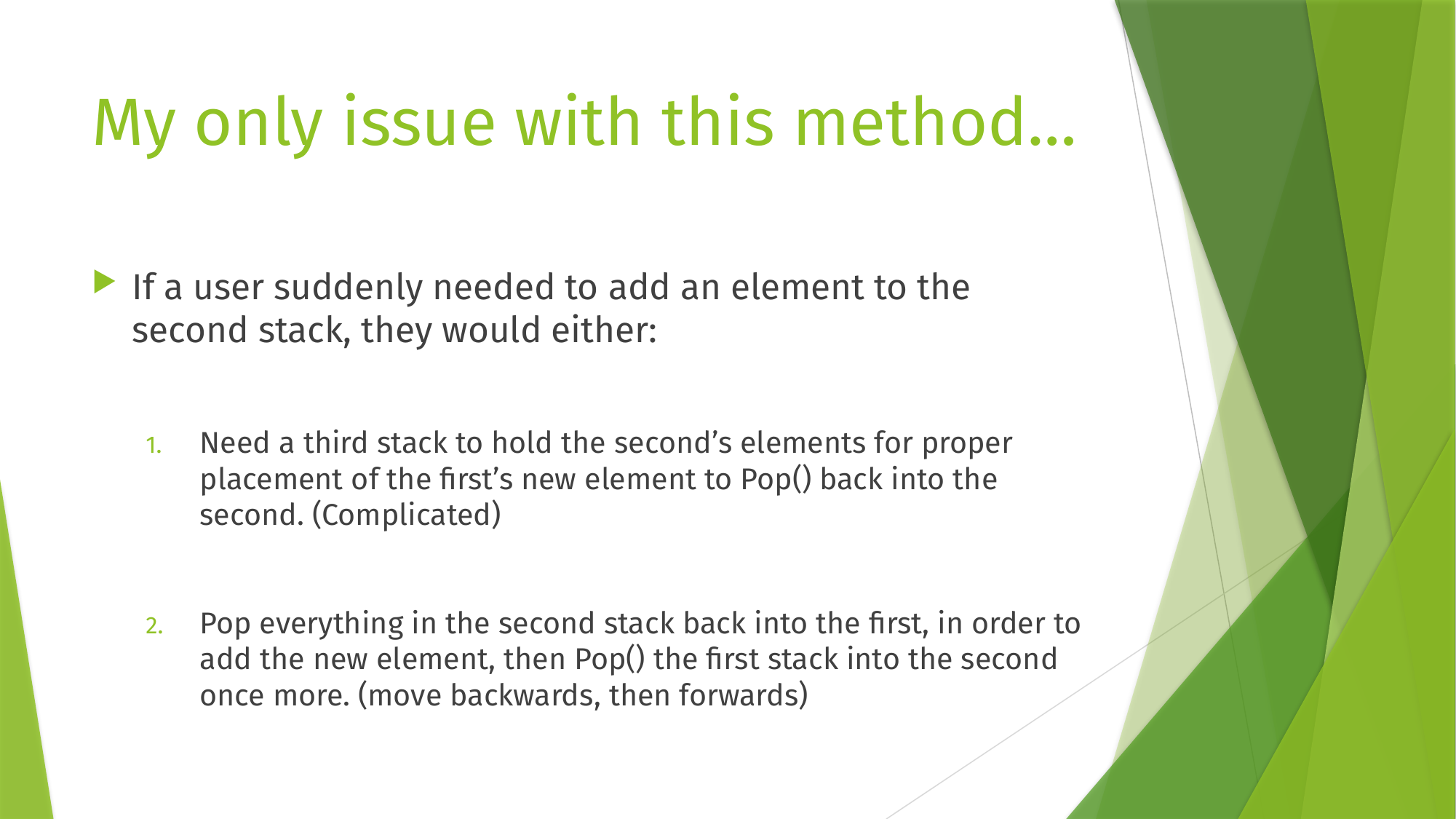

# My only issue with this method…
If a user suddenly needed to add an element to the second stack, they would either:

Need a third stack to hold the second’s elements for proper placement of the first’s new element to Pop() back into the second. (Complicated)

Pop everything in the second stack back into the first, in order to add the new element, then Pop() the first stack into the second once more. (move backwards, then forwards)